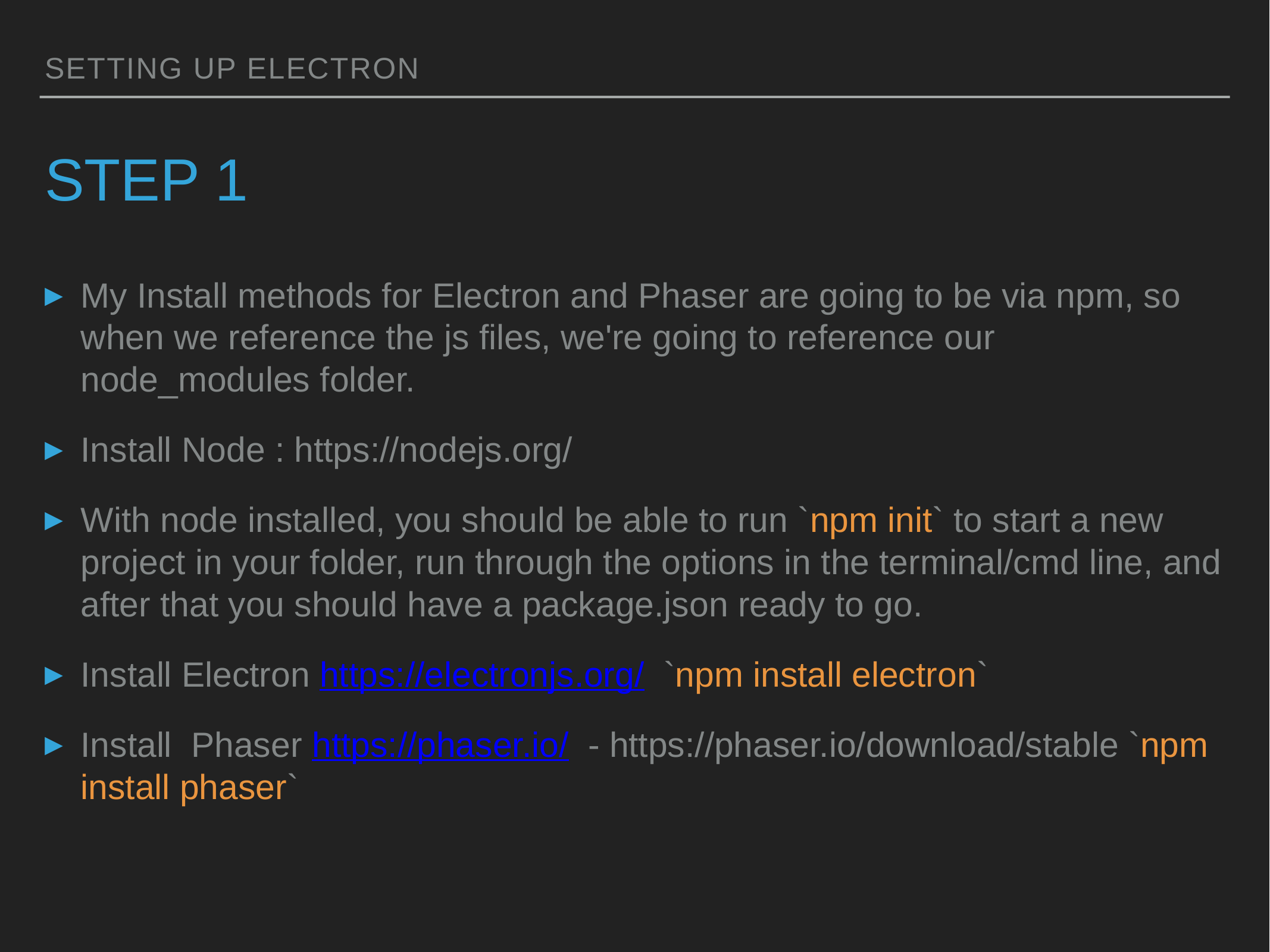

Setting Up Electron
# Step 1
My Install methods for Electron and Phaser are going to be via npm, so when we reference the js files, we're going to reference our node_modules folder.
Install Node : https://nodejs.org/
With node installed, you should be able to run `npm init` to start a new project in your folder, run through the options in the terminal/cmd line, and after that you should have a package.json ready to go.
Install Electron https://electronjs.org/  `npm install electron`
Install  Phaser https://phaser.io/  - https://phaser.io/download/stable `npm install phaser`